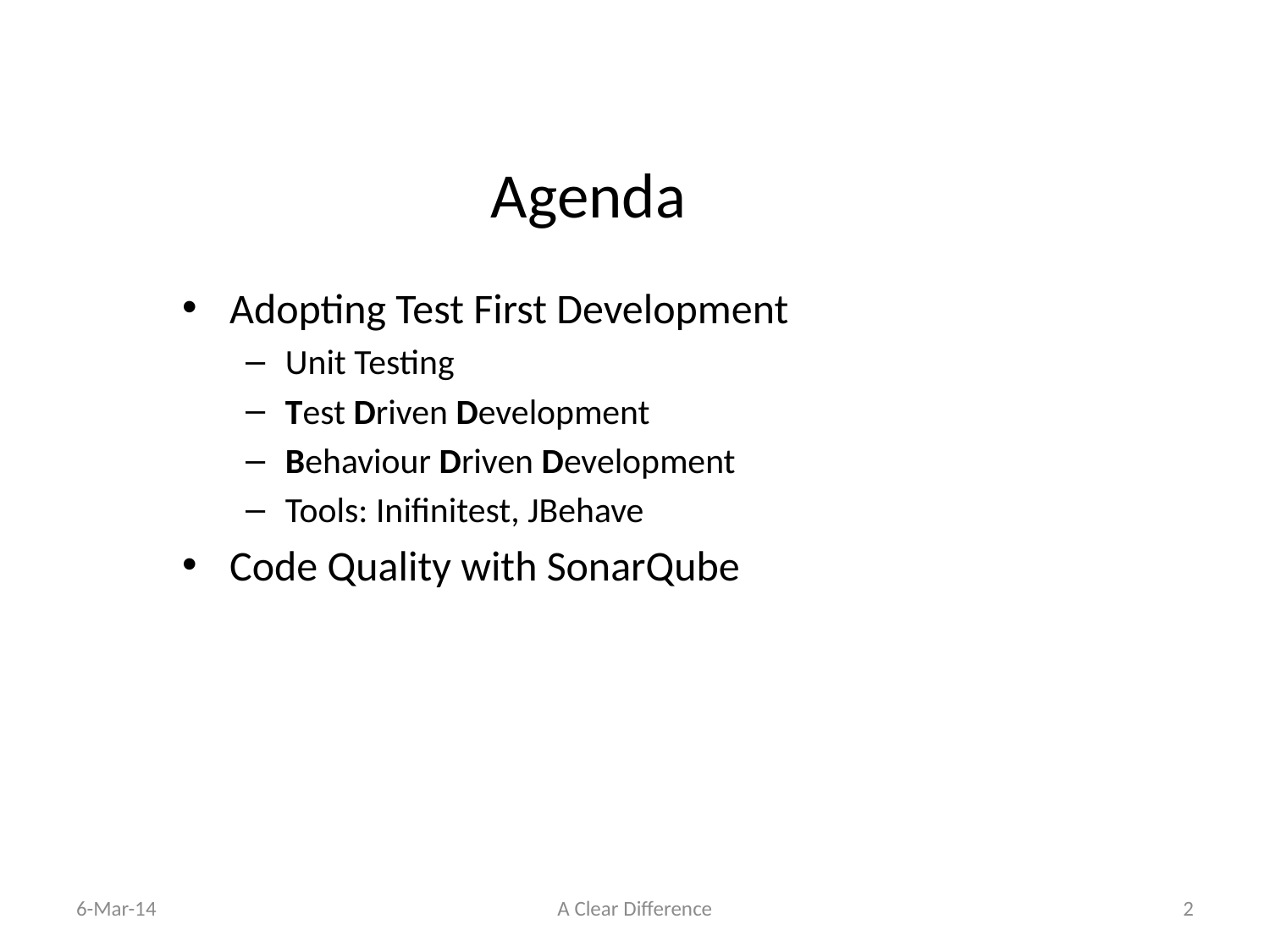

Agenda
Adopting Test First Development
Unit Testing
Test Driven Development
Behaviour Driven Development
Tools: Inifinitest, JBehave
Code Quality with SonarQube
6-Mar-14
A Clear Difference
2